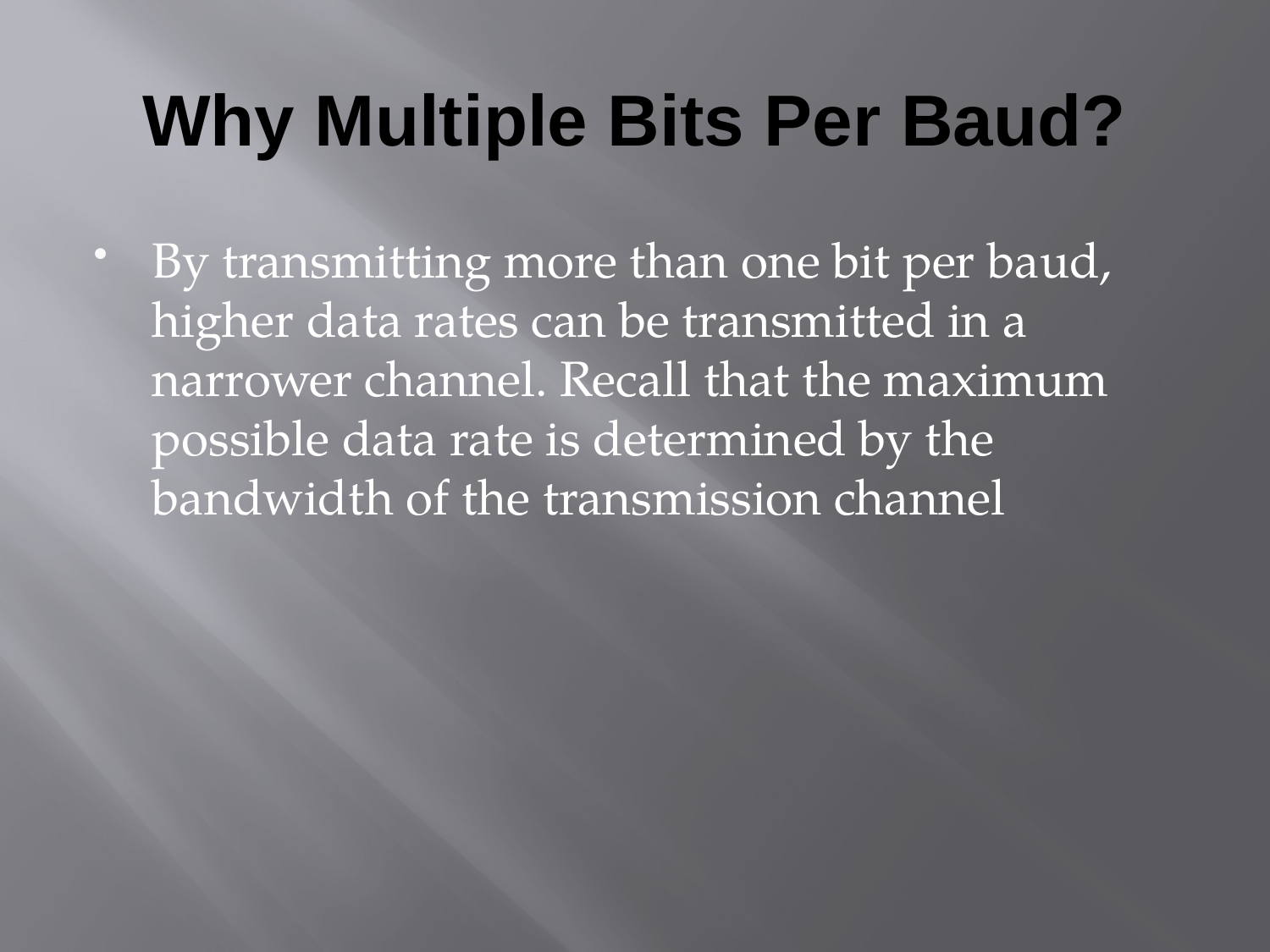

# Why Multiple Bits Per Baud?
By transmitting more than one bit per baud, higher data rates can be transmitted in a narrower channel. Recall that the maximum possible data rate is determined by the bandwidth of the transmission channel